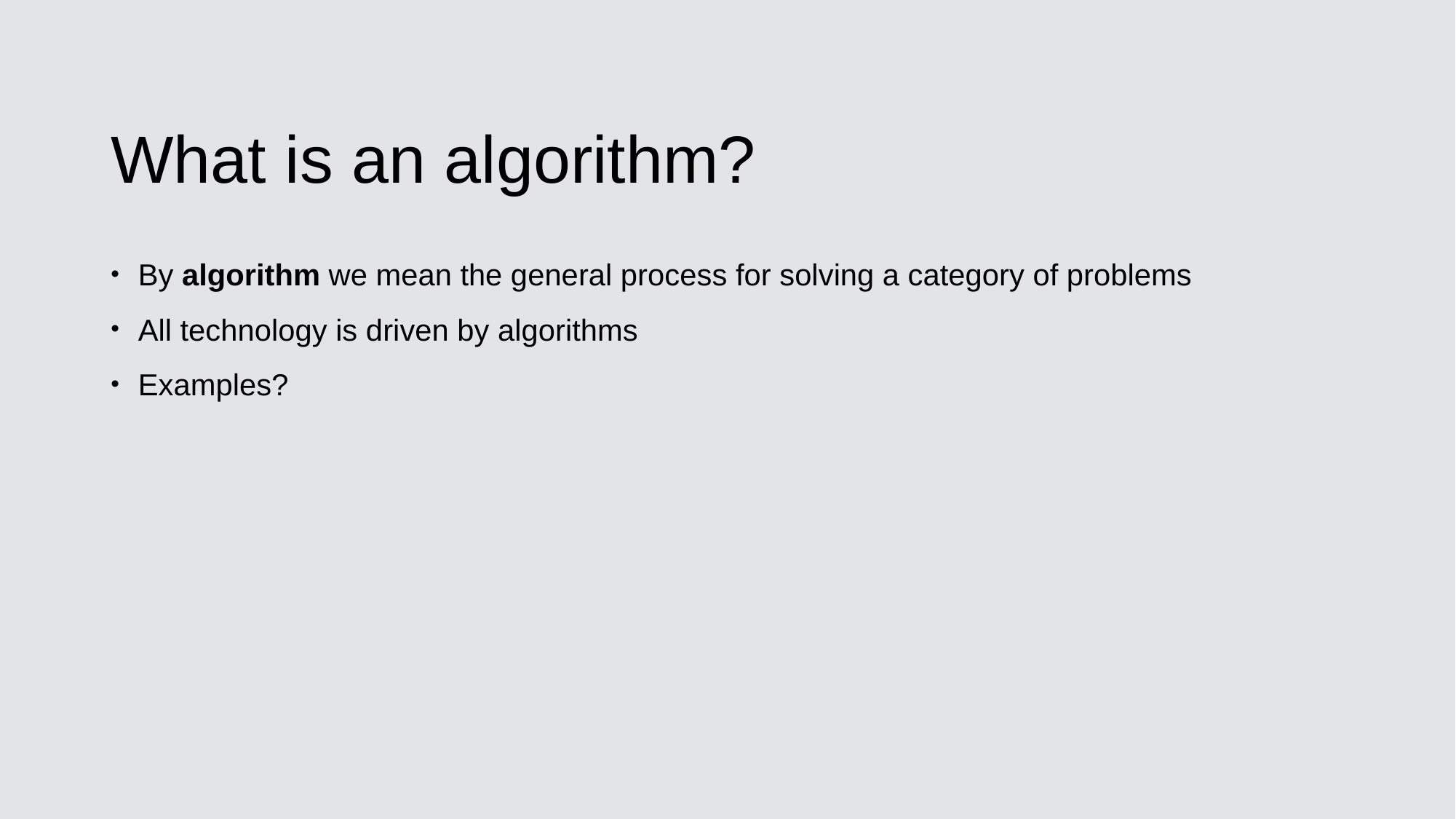

# What is an algorithm?
By algorithm we mean the general process for solving a category of problems
All technology is driven by algorithms
Examples?